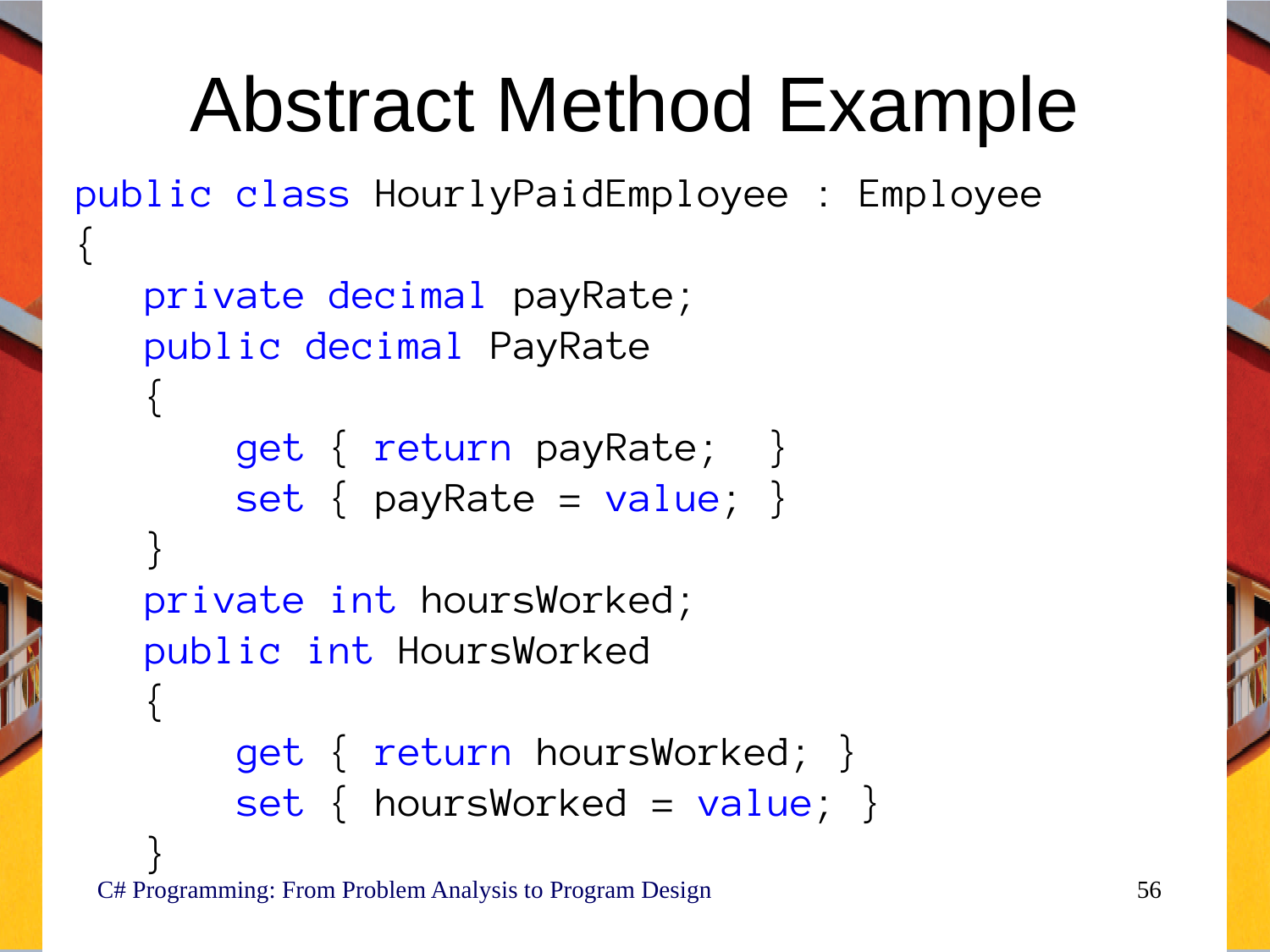

# Abstract Method Example
public class HourlyPaidEmployee : Employee
{
   private decimal payRate;
   public decimal PayRate
   {
       get { return payRate;  }
       set { payRate = value; }
   }
   private int hoursWorked;
   public int HoursWorked
   {
       get { return hoursWorked; }
       set { hoursWorked = value; }
   }

C# Programming: From Problem Analysis to Program Design

56